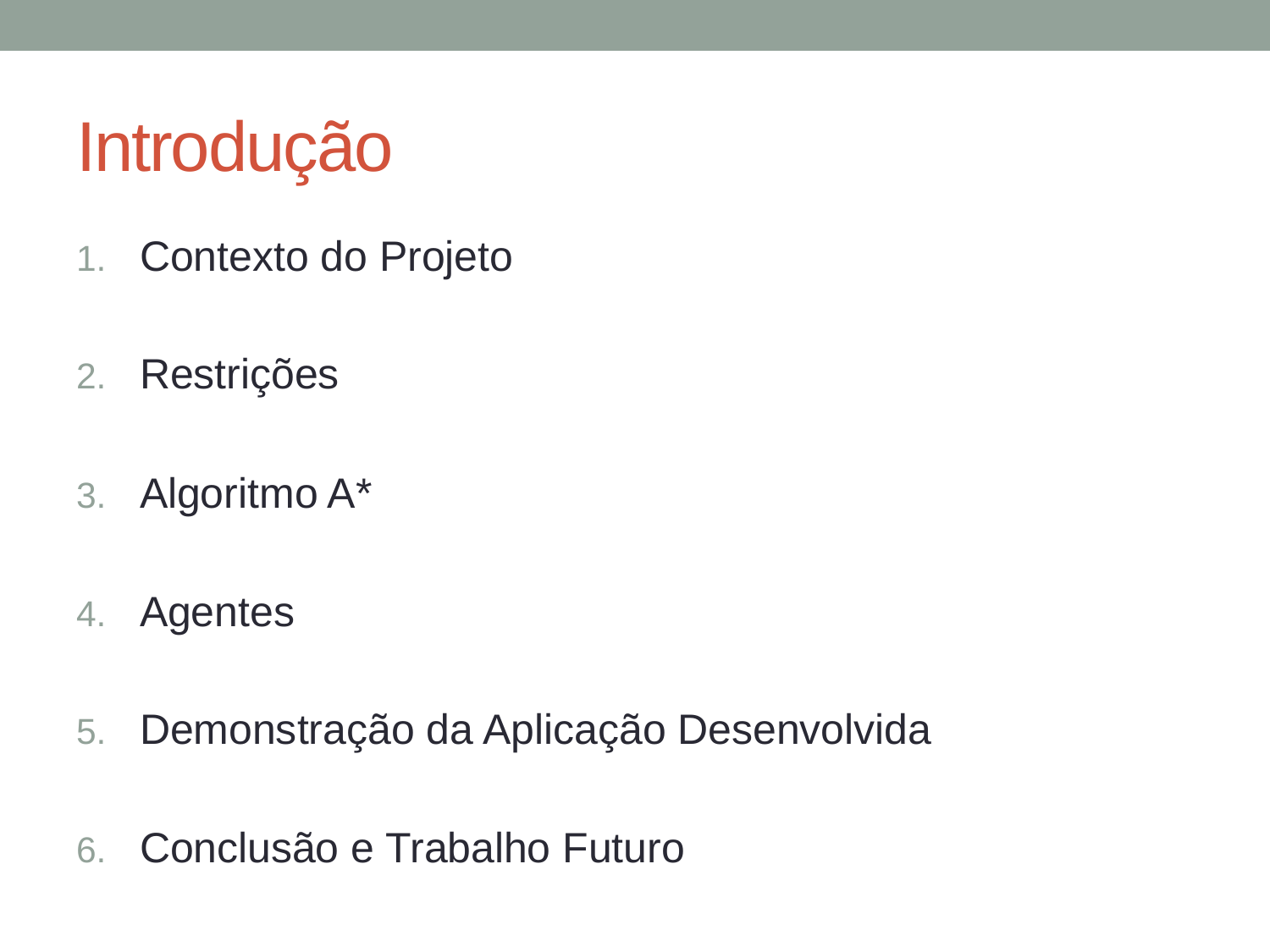

# Introdução
Contexto do Projeto

Restrições

Algoritmo A*

Agentes

Demonstração da Aplicação Desenvolvida

Conclusão e Trabalho Futuro